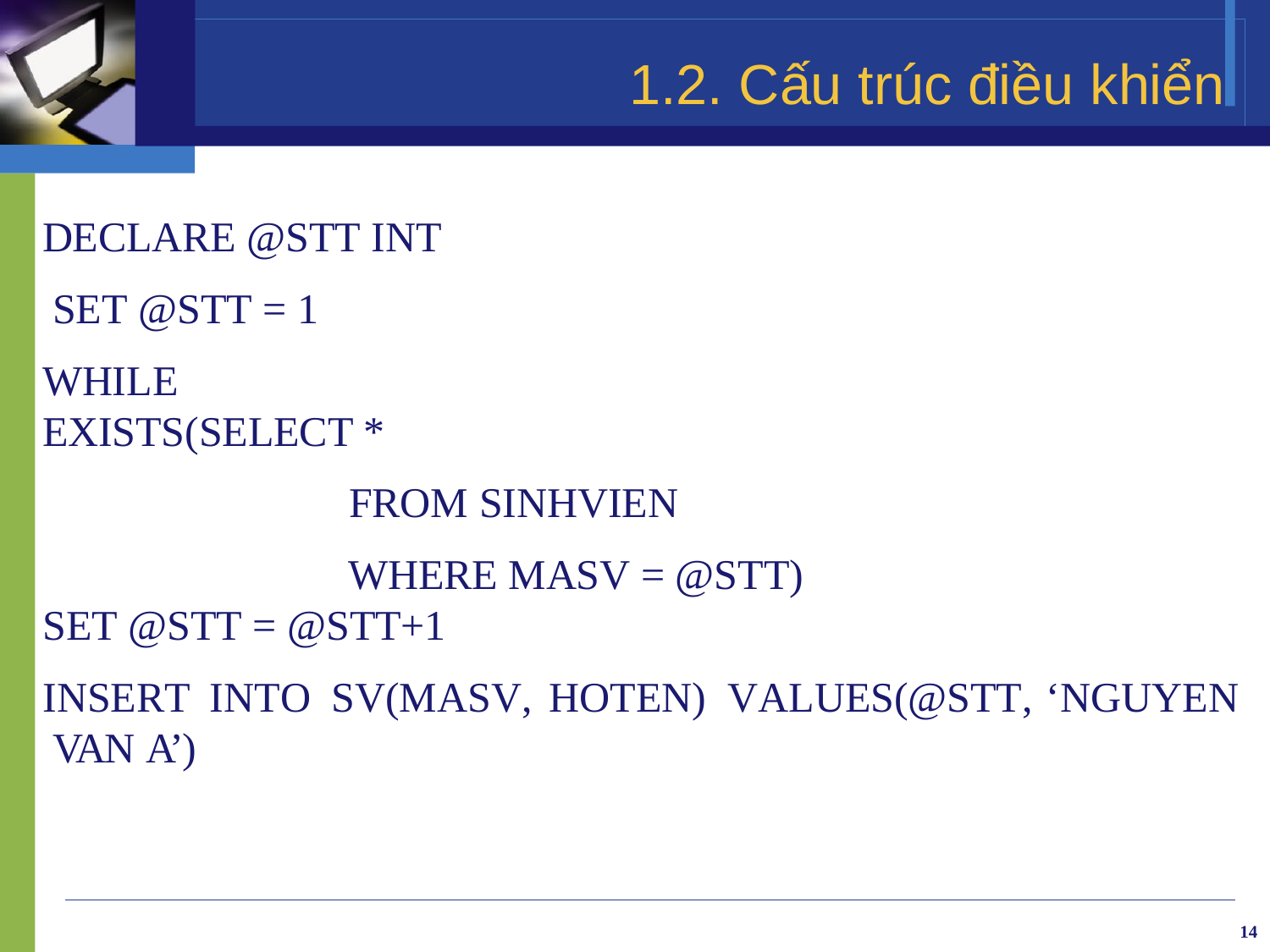

# 1.2. Cấu trúc điều khiển
DECLARE @STT INT  SET @STT = 1
WHILE EXISTS(SELECT *
FROM SINHVIEN  WHERE MASV = @STT)
SET @STT = @STT+1
INSERT	INTO	SV(MASV,	HOTEN)	VALUES(@STT,	‘NGUYEN  VAN A’)
14